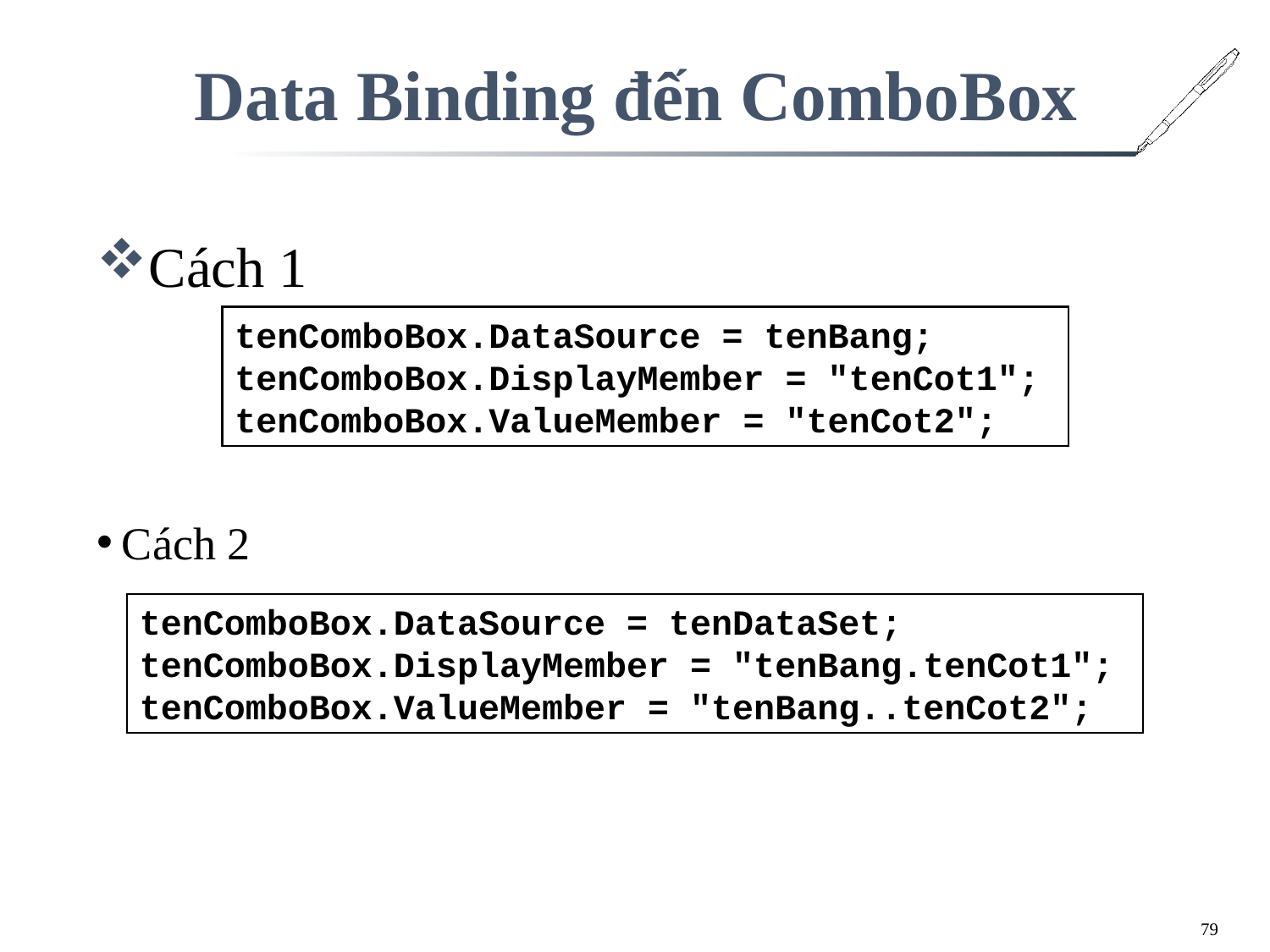

# Data Binding đến ComboBox
Cách 1
tenComboBox.DataSource = tenBang;
tenComboBox.DisplayMember = "tenCot1";
tenComboBox.ValueMember = "tenCot2";
Cách 2
tenComboBox.DataSource = tenDataSet;
tenComboBox.DisplayMember = "tenBang.tenCot1";
tenComboBox.ValueMember = "tenBang..tenCot2";
79